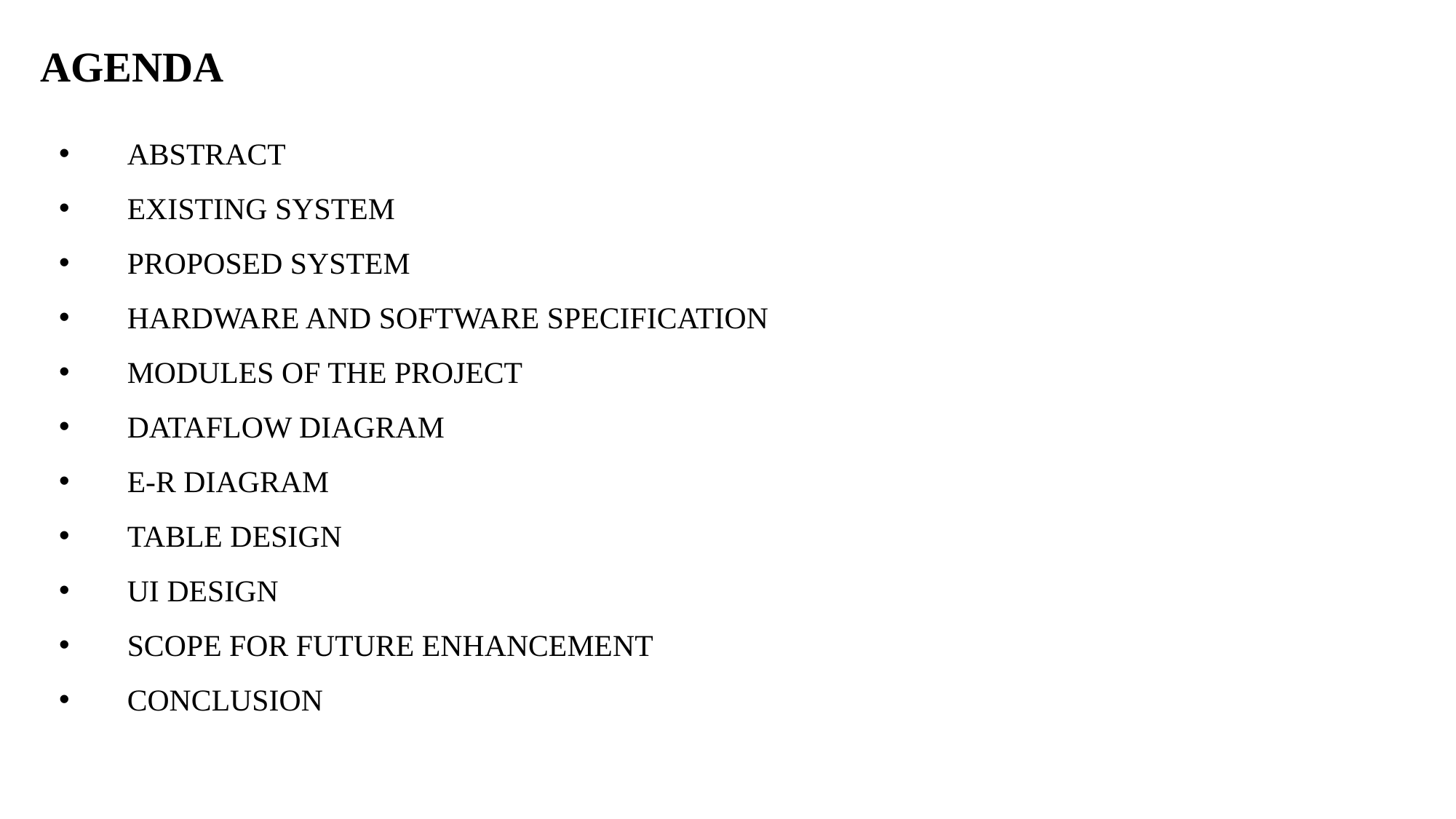

AGENDA
ABSTRACT
EXISTING SYSTEM
PROPOSED SYSTEM
HARDWARE AND SOFTWARE SPECIFICATION
MODULES OF THE PROJECT
DATAFLOW DIAGRAM
E-R DIAGRAM
TABLE DESIGN
UI DESIGN
SCOPE FOR FUTURE ENHANCEMENT
CONCLUSION